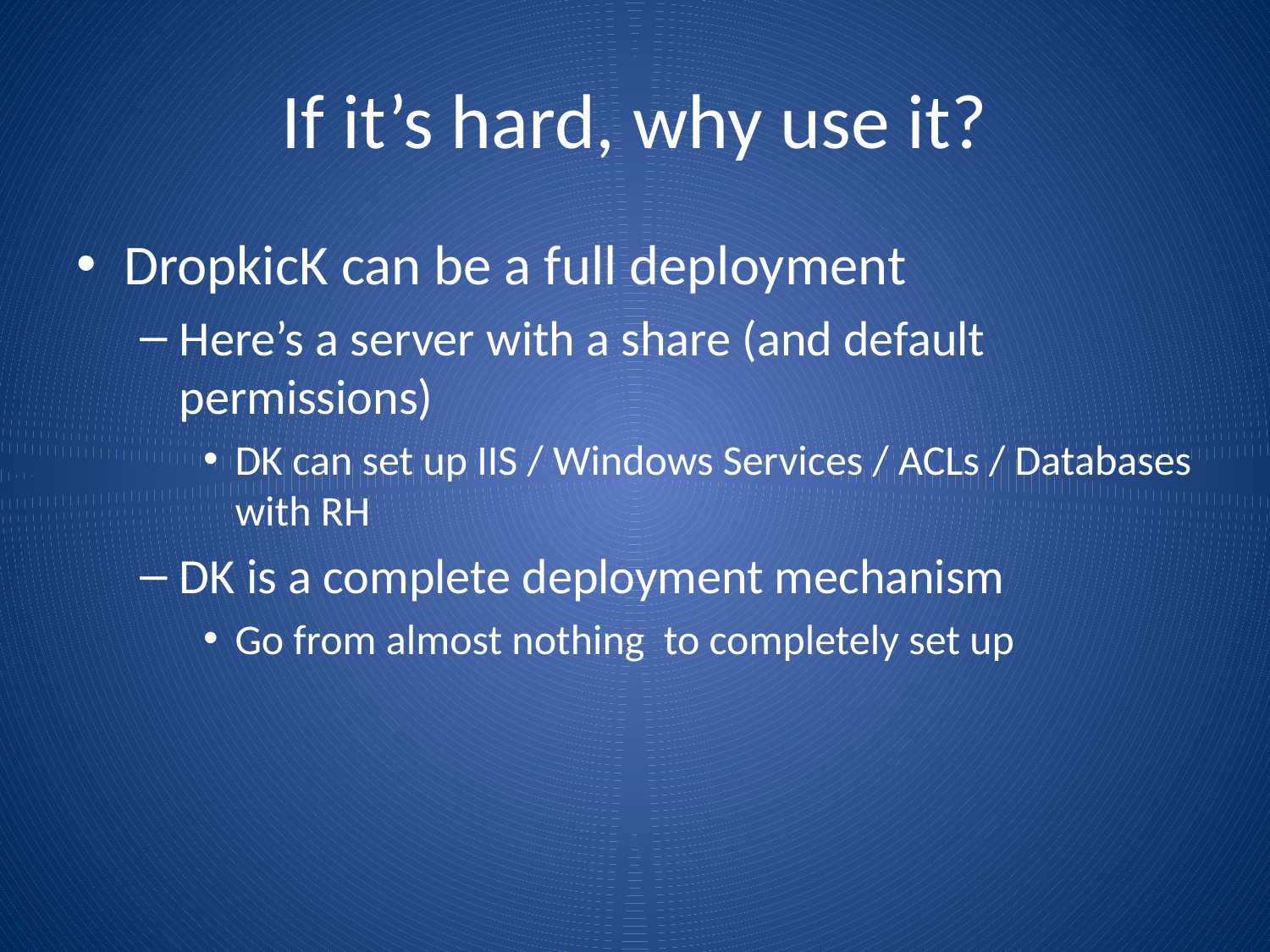

# If it’s hard, why use it?
DropkicK can be a full deployment
Here’s a server with a share (and default permissions)
DK can set up IIS / Windows Services / ACLs / Databases with RH
DK is a complete deployment mechanism
Go from almost nothing  to completely set up